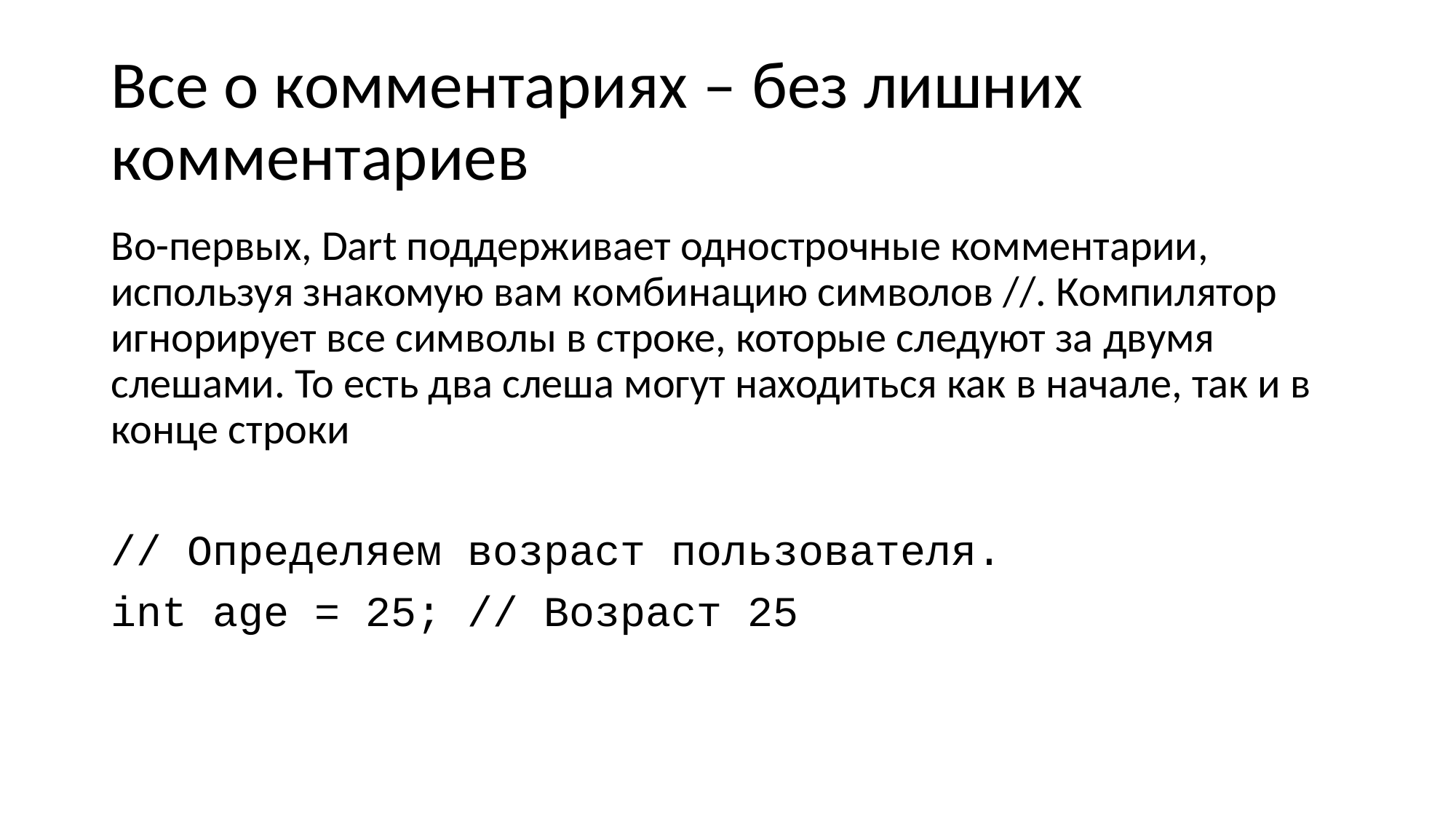

# Все о комментариях – без лишних комментариев
Во-первых, Dart поддерживает однострочные комментарии, используя знакомую вам комбинацию символов //. Компилятор игнорирует все символы в строке, которые следуют за двумя слешами. То есть два слеша могут находиться как в начале, так и в конце строки

// Определяем возраст пользователя.
int age = 25; // Возраст 25